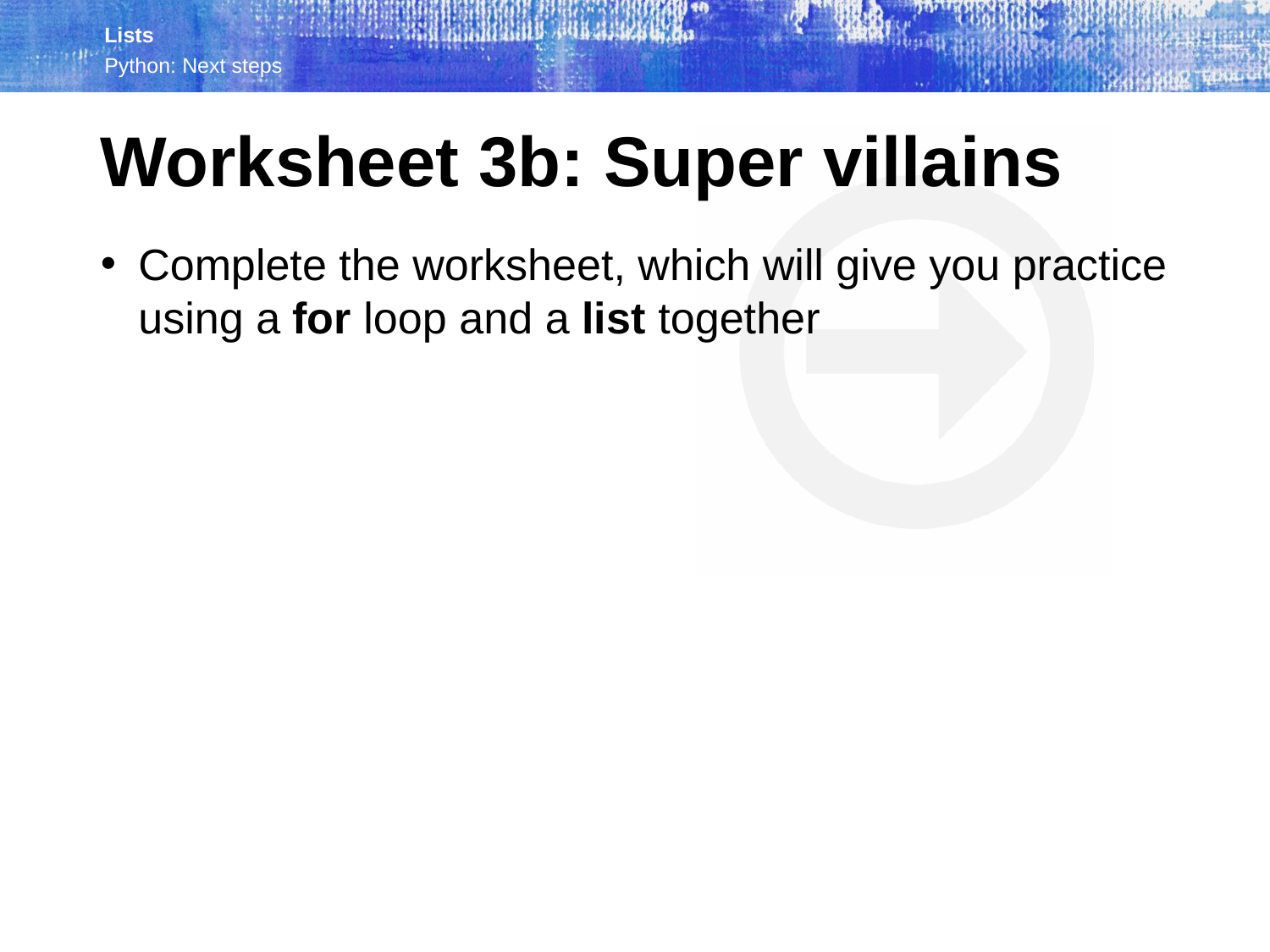

Worksheet 3b: Super villains
Complete the worksheet, which will give you practice using a for loop and a list together